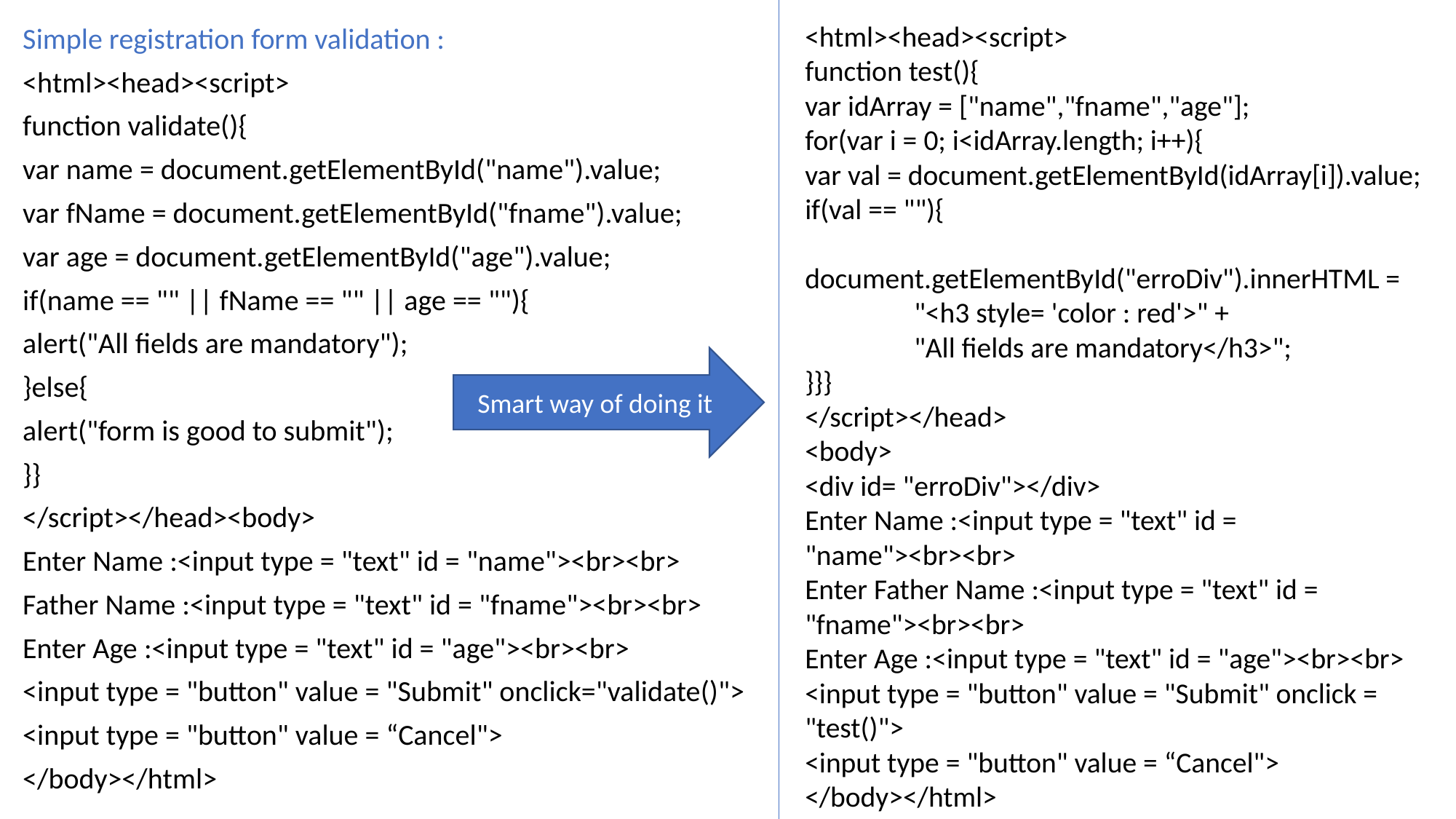

<html><head><script>
function test(){
var idArray = ["name","fname","age"];
for(var i = 0; i<idArray.length; i++){
var val = document.getElementById(idArray[i]).value;
if(val == ""){
	document.getElementById("erroDiv").innerHTML =
	"<h3 style= 'color : red'>" +
	"All fields are mandatory</h3>";
}}}
</script></head>
<body>
<div id= "erroDiv"></div>
Enter Name :<input type = "text" id = "name"><br><br>
Enter Father Name :<input type = "text" id = "fname"><br><br>
Enter Age :<input type = "text" id = "age"><br><br>
<input type = "button" value = "Submit" onclick = "test()">
<input type = "button" value = “Cancel">
</body></html>
Simple registration form validation :
<html><head><script>
function validate(){
var name = document.getElementById("name").value;
var fName = document.getElementById("fname").value;
var age = document.getElementById("age").value;
if(name == "" || fName == "" || age == ""){
alert("All fields are mandatory");
}else{
alert("form is good to submit");
}}
</script></head><body>
Enter Name :<input type = "text" id = "name"><br><br>
Father Name :<input type = "text" id = "fname"><br><br>
Enter Age :<input type = "text" id = "age"><br><br>
<input type = "button" value = "Submit" onclick="validate()">
<input type = "button" value = “Cancel">
</body></html>

Smart way of doing it